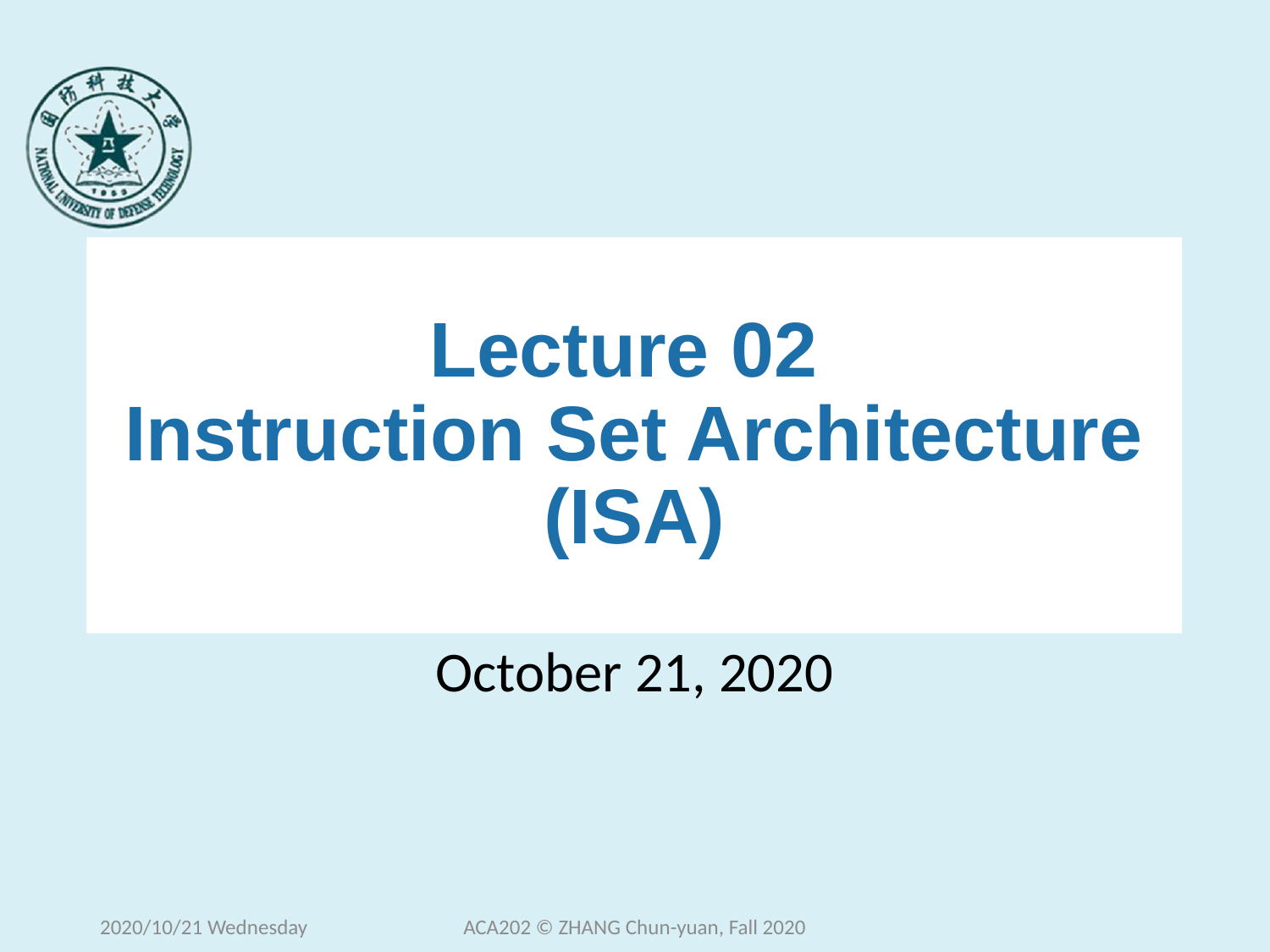

# Lecture 02 Instruction Set Architecture (ISA)
October 21, 2020
2020/10/21 Wednesday
ACA202 © ZHANG Chun-yuan, Fall 2020
2